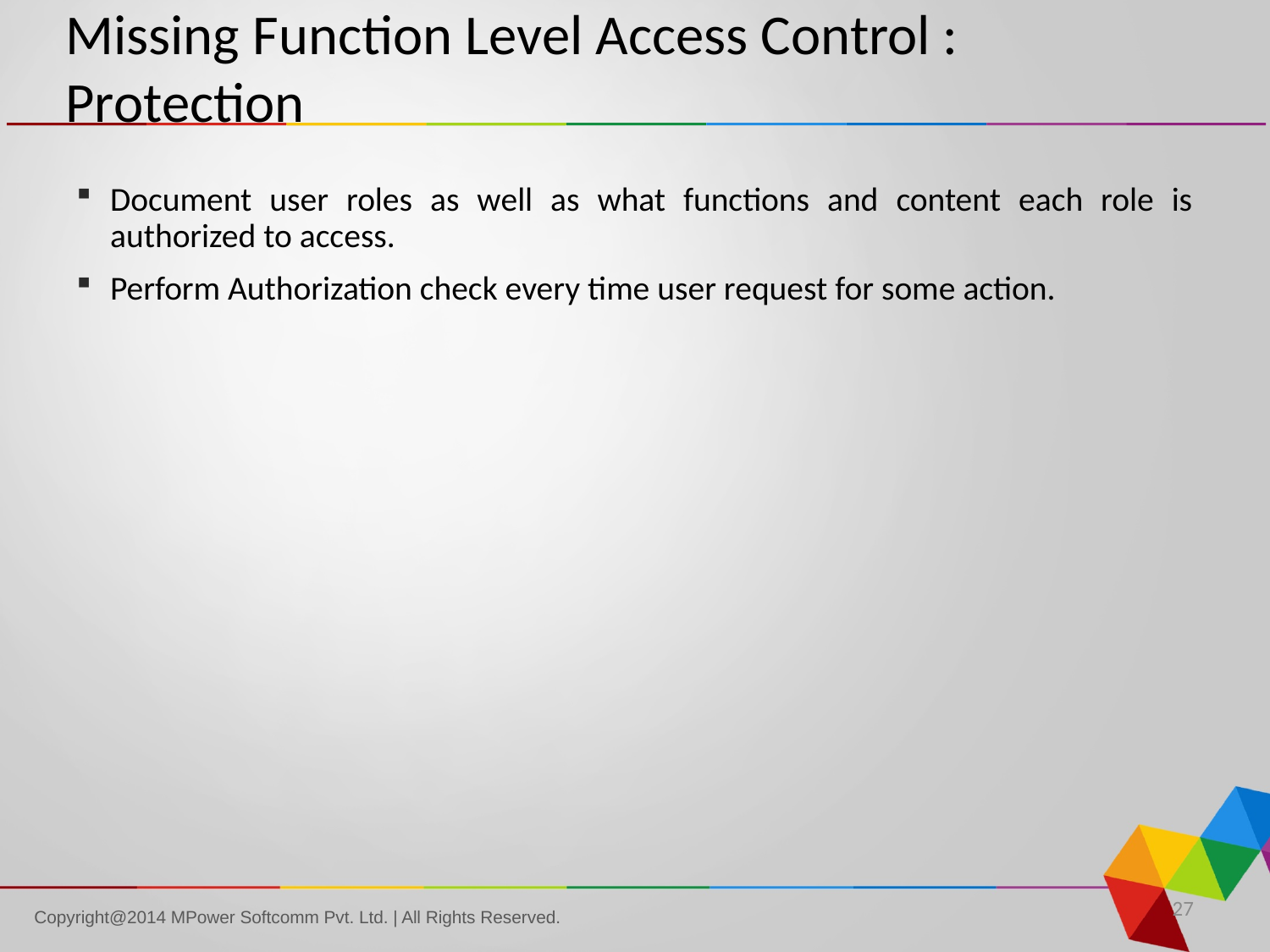

# Missing Function Level Access Control : Protection
Document user roles as well as what functions and content each role is authorized to access.
Perform Authorization check every time user request for some action.
27